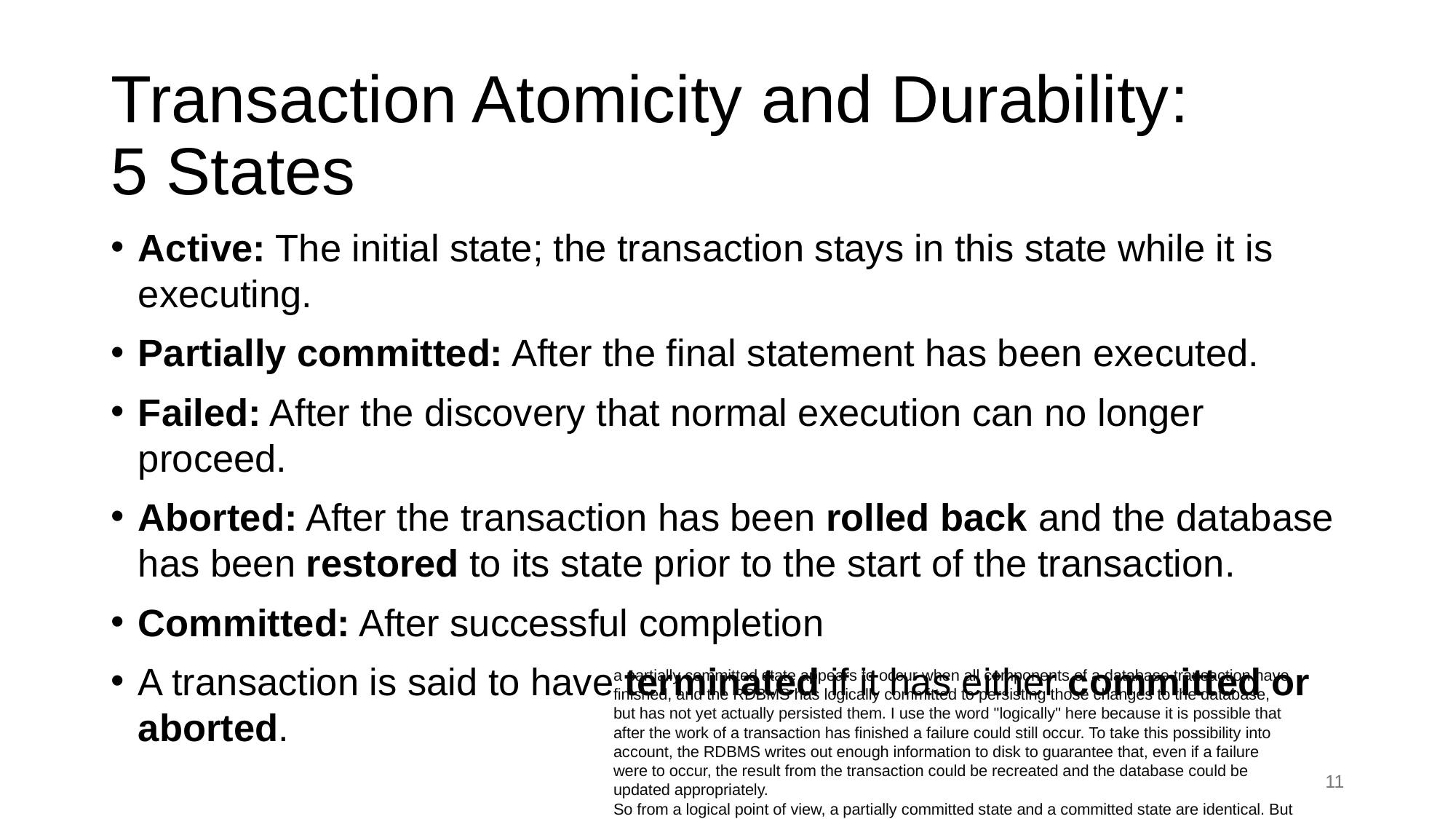

# Transaction Atomicity and Durability: 5 States
Active: The initial state; the transaction stays in this state while it is executing.
Partially committed: After the final statement has been executed.
Failed: After the discovery that normal execution can no longer proceed.
Aborted: After the transaction has been rolled back and the database has been restored to its state prior to the start of the transaction.
Committed: After successful completion
A transaction is said to have terminated if it has either committed or aborted.
a partially committed state appears to occur when all components of a database transaction have finished, and the RDBMS has logically committed to persisting those changes to the database, but has not yet actually persisted them. I use the word "logically" here because it is possible that after the work of a transaction has finished a failure could still occur. To take this possibility into account, the RDBMS writes out enough information to disk to guarantee that, even if a failure were to occur, the result from the transaction could be recreated and the database could be updated appropriately.
So from a logical point of view, a partially committed state and a committed state are identical. But they differ in that in the former the database itself may not actually reflect the results of the transaction.

11